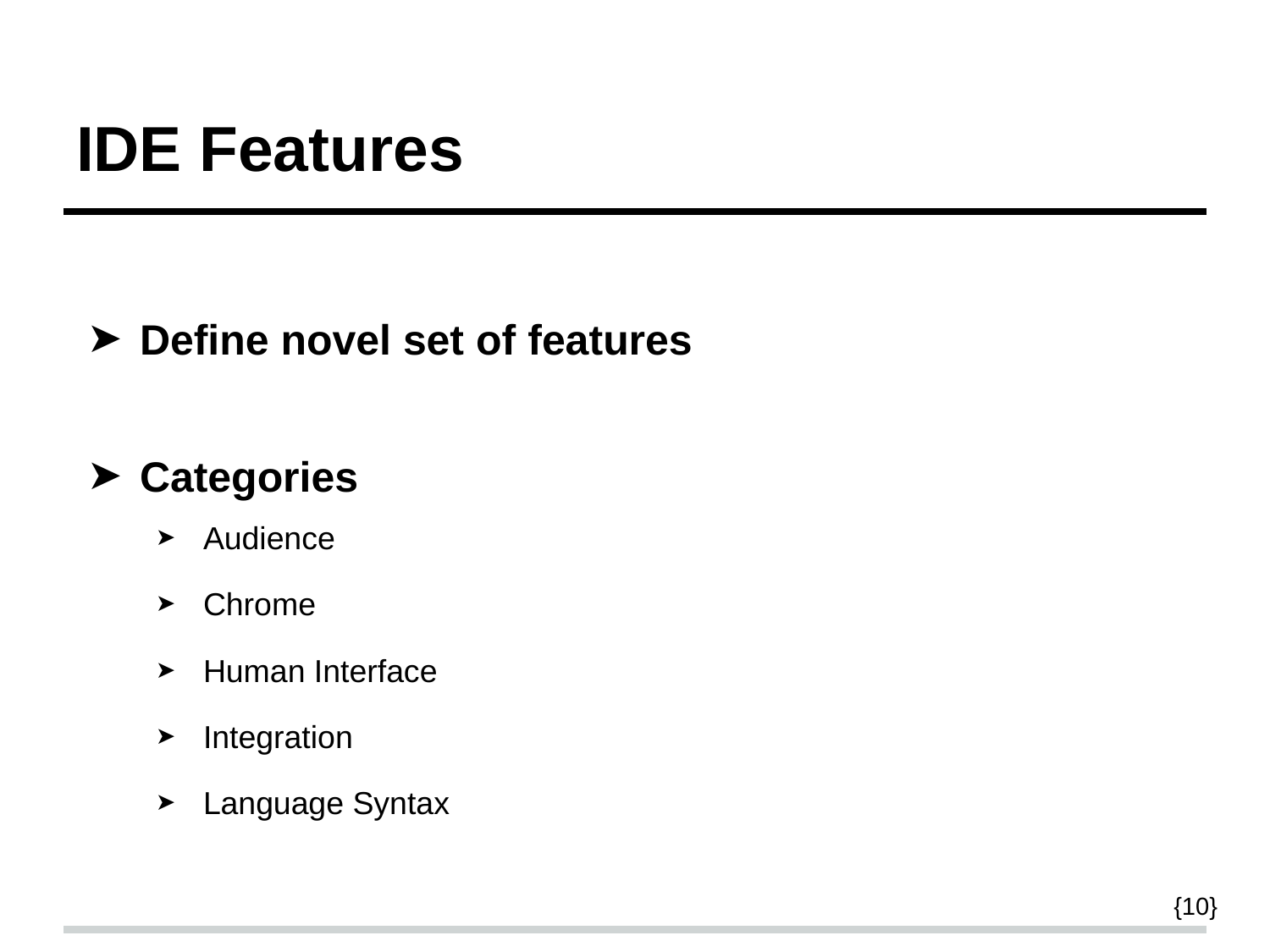

# IDE Features
Define novel set of features

Categories
Audience
Chrome
Human Interface
Integration
Language Syntax
{10}